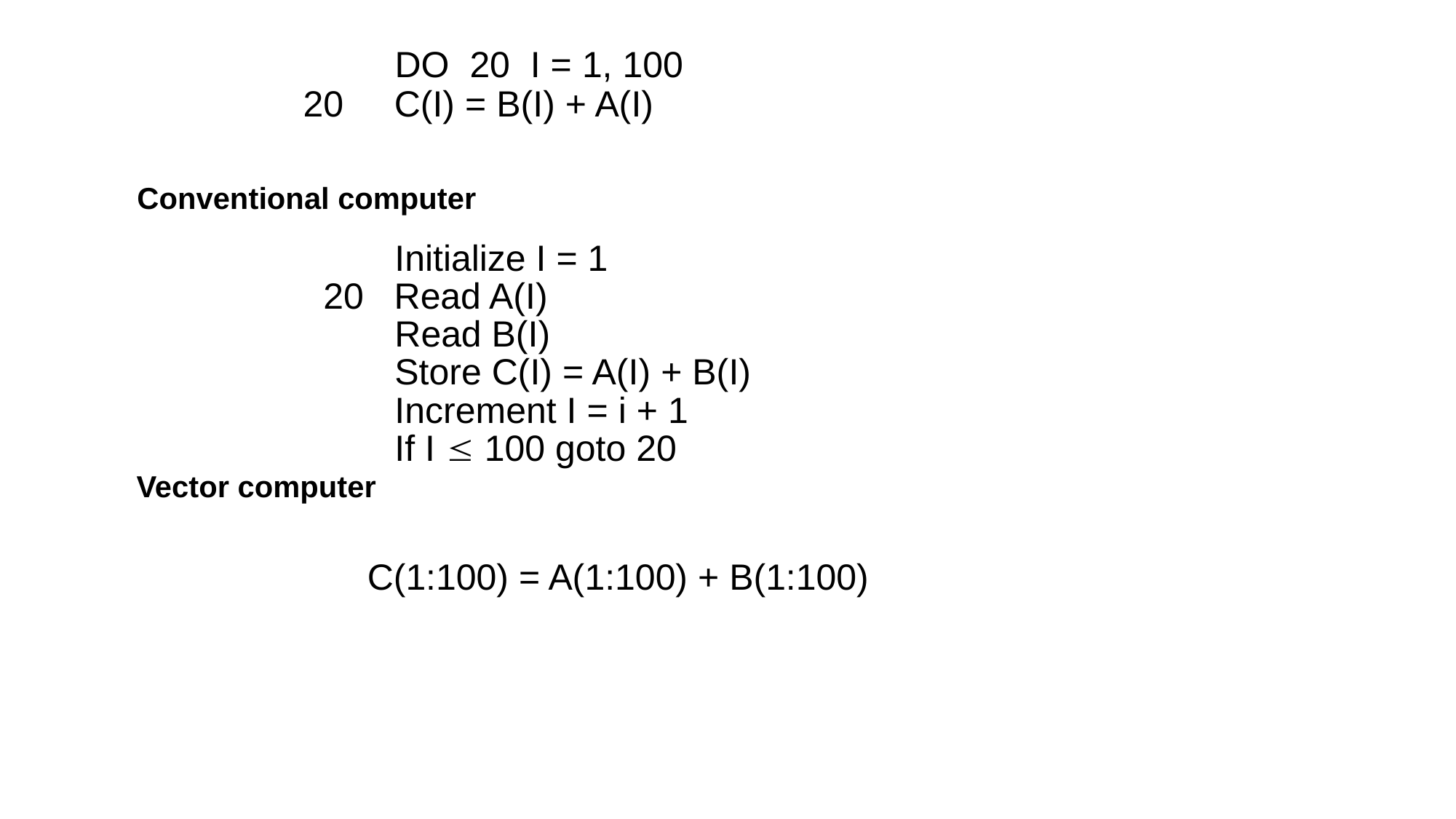

DO  20  I = 1, 100
20     C(I) = B(I) + A(I)
Conventional computer
       Initialize I = 1
20   Read A(I)
       Read B(I)
       Store C(I) = A(I) + B(I)
       Increment I = i + 1
       If I ≤ 100 goto 20

Vector computer
C(1:100) = A(1:100) + B(1:100)